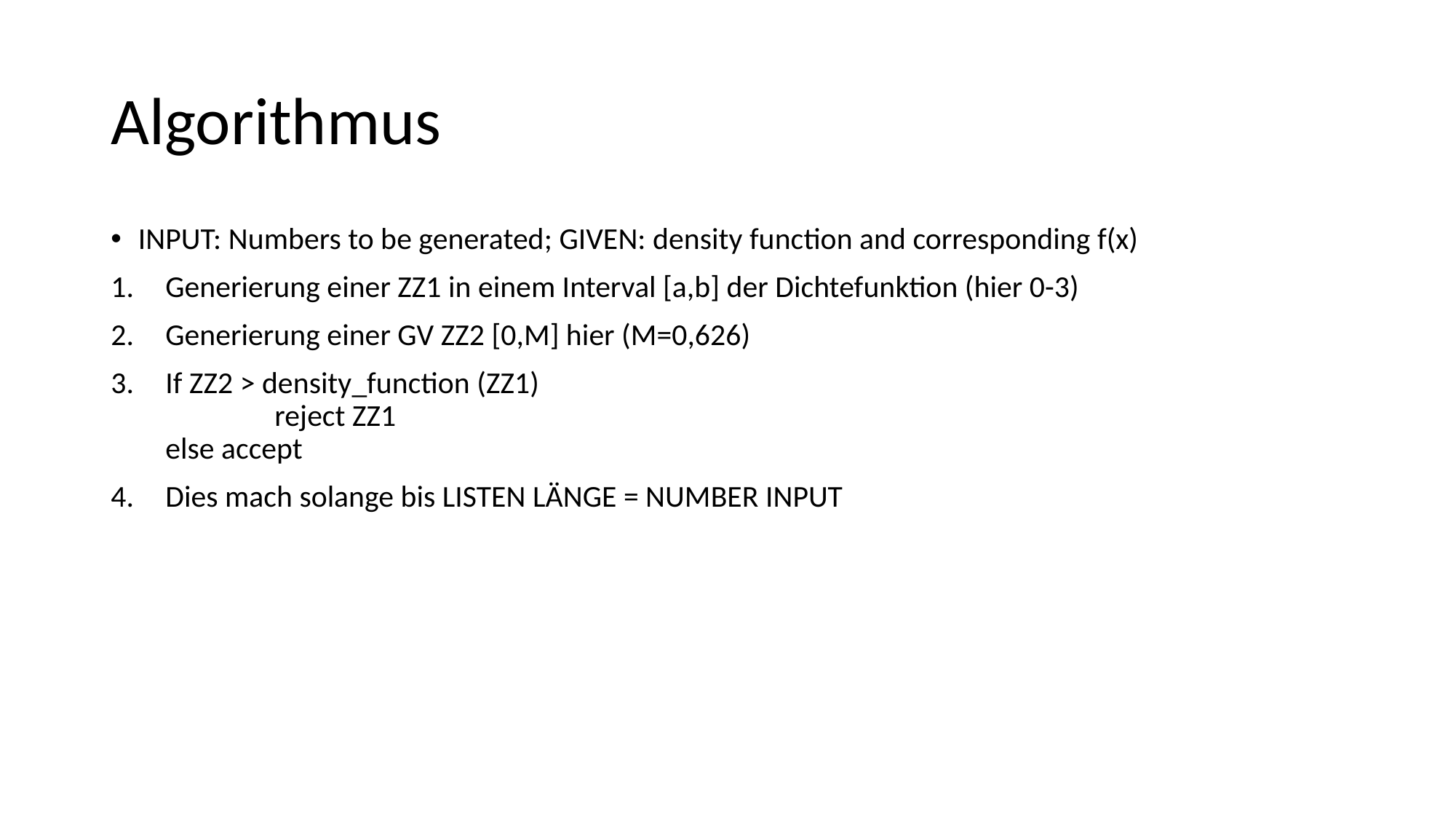

# Algorithmus
INPUT: Numbers to be generated; GIVEN: density function and corresponding f(x)
Generierung einer ZZ1 in einem Interval [a,b] der Dichtefunktion (hier 0-3)
Generierung einer GV ZZ2 [0,M] hier (M=0,626)
If ZZ2 > density_function (ZZ1)
	reject ZZ1
else accept
Dies mach solange bis LISTEN LÄNGE = NUMBER INPUT